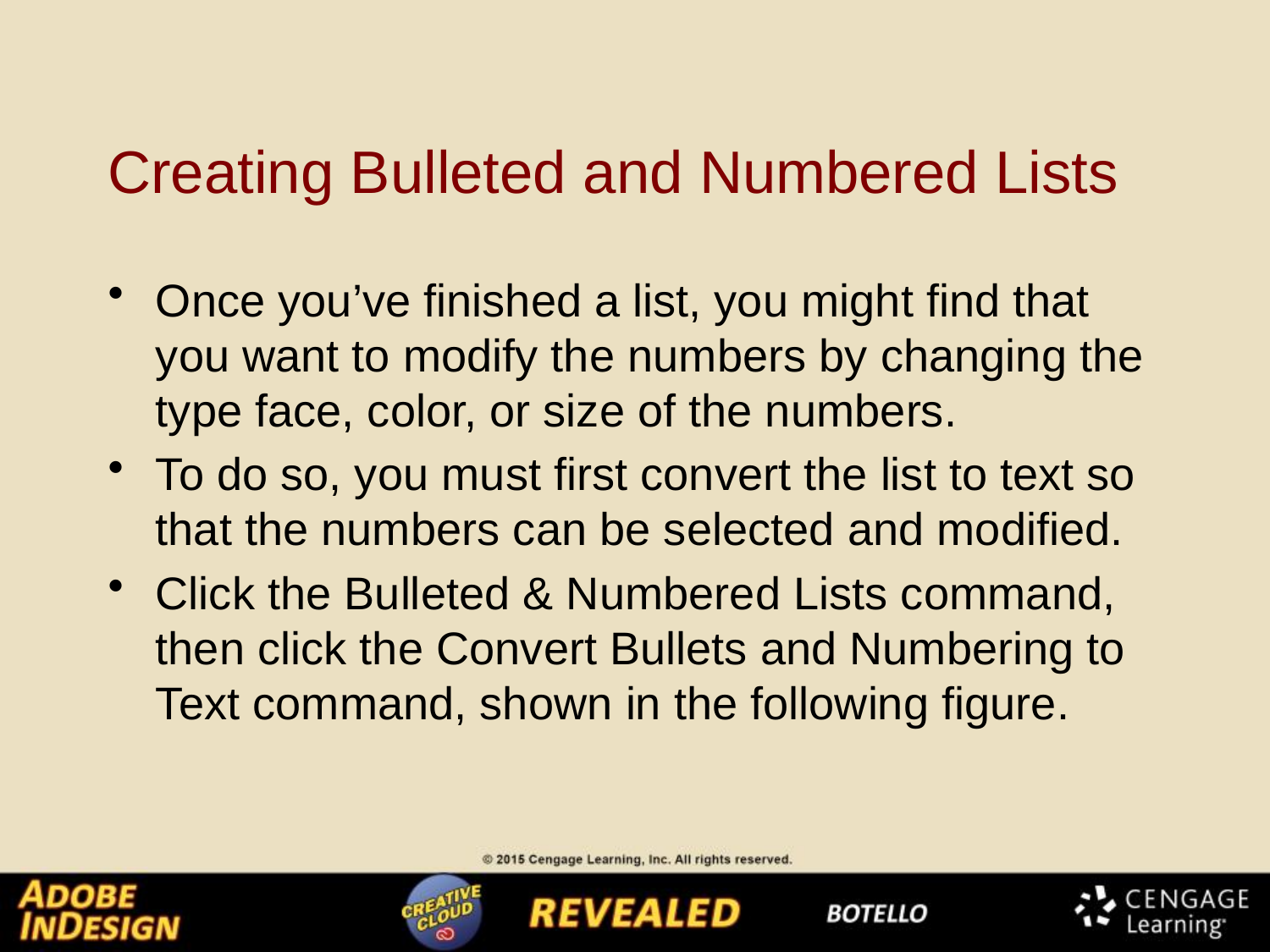

# Creating Bulleted and Numbered Lists
Once you’ve finished a list, you might find that you want to modify the numbers by changing the type face, color, or size of the numbers.
To do so, you must first convert the list to text so that the numbers can be selected and modified.
Click the Bulleted & Numbered Lists command, then click the Convert Bullets and Numbering to Text command, shown in the following figure.